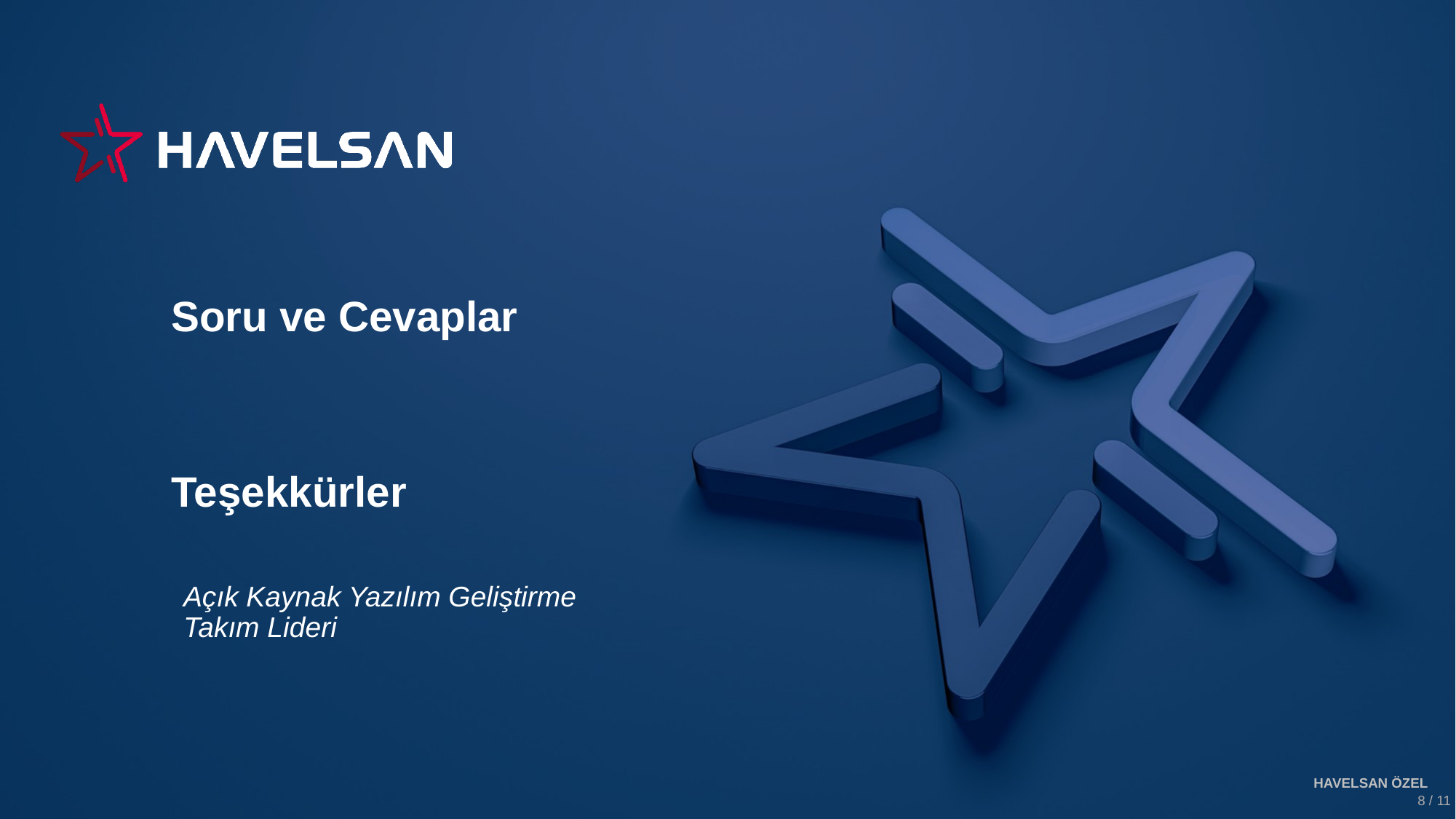

Soru ve Cevaplar
Teşekkürler

Açık Kaynak Yazılım Geliştirme
Takım Lideri
HAVELSAN ÖZEL